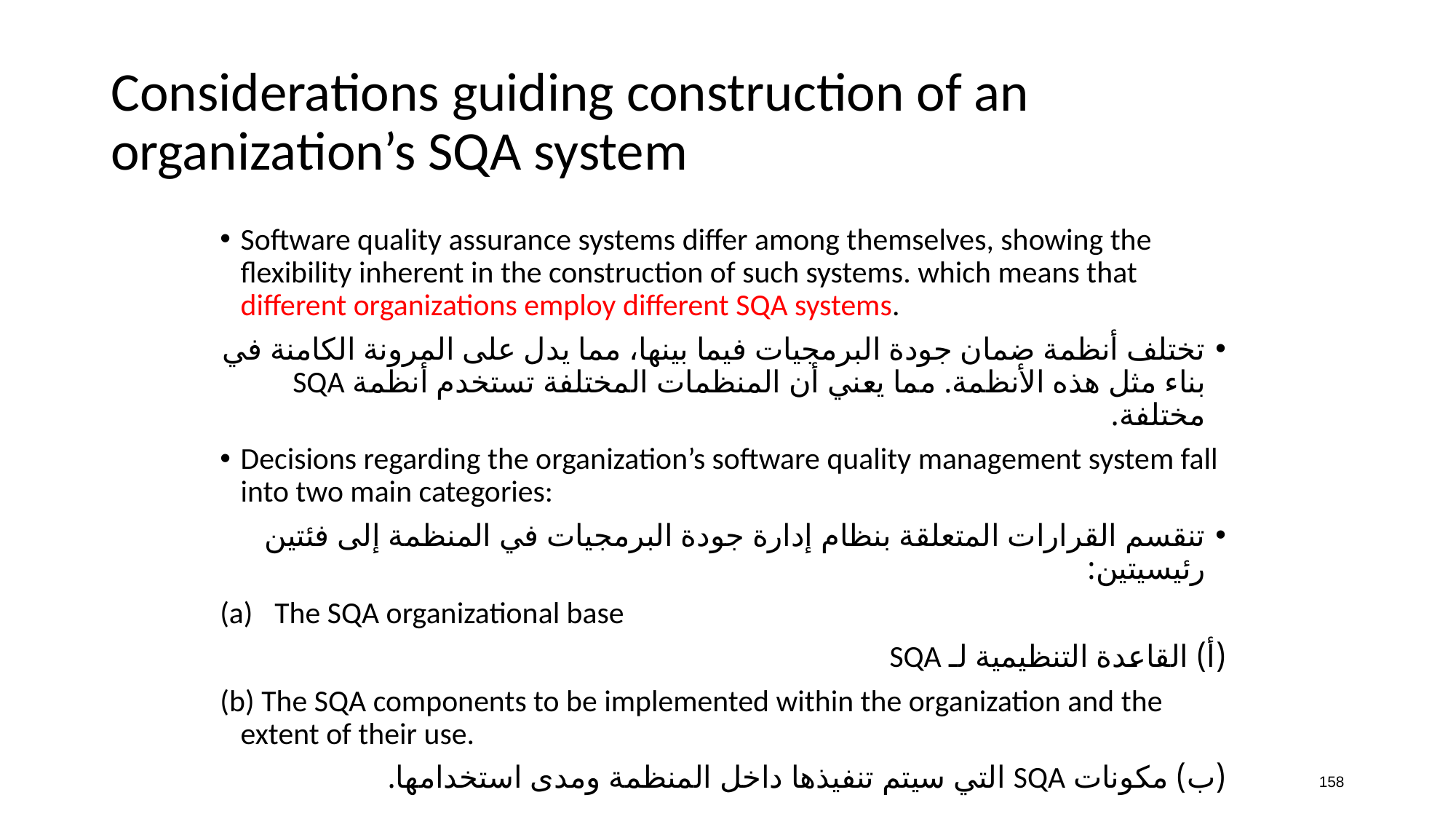

# Considerations guiding construction of an organization’s SQA system
Software quality assurance systems differ among themselves, showing the flexibility inherent in the construction of such systems. which means that different organizations employ different SQA systems.
تختلف أنظمة ضمان جودة البرمجيات فيما بينها، مما يدل على المرونة الكامنة في بناء مثل هذه الأنظمة. مما يعني أن المنظمات المختلفة تستخدم أنظمة SQA مختلفة.
Decisions regarding the organization’s software quality management system fall into two main categories:
تنقسم القرارات المتعلقة بنظام إدارة جودة البرمجيات في المنظمة إلى فئتين رئيسيتين:
The SQA organizational base
(أ) القاعدة التنظيمية لـ SQA
(b) The SQA components to be implemented within the organization and the extent of their use.
(ب) مكونات SQA التي سيتم تنفيذها داخل المنظمة ومدى استخدامها.

158